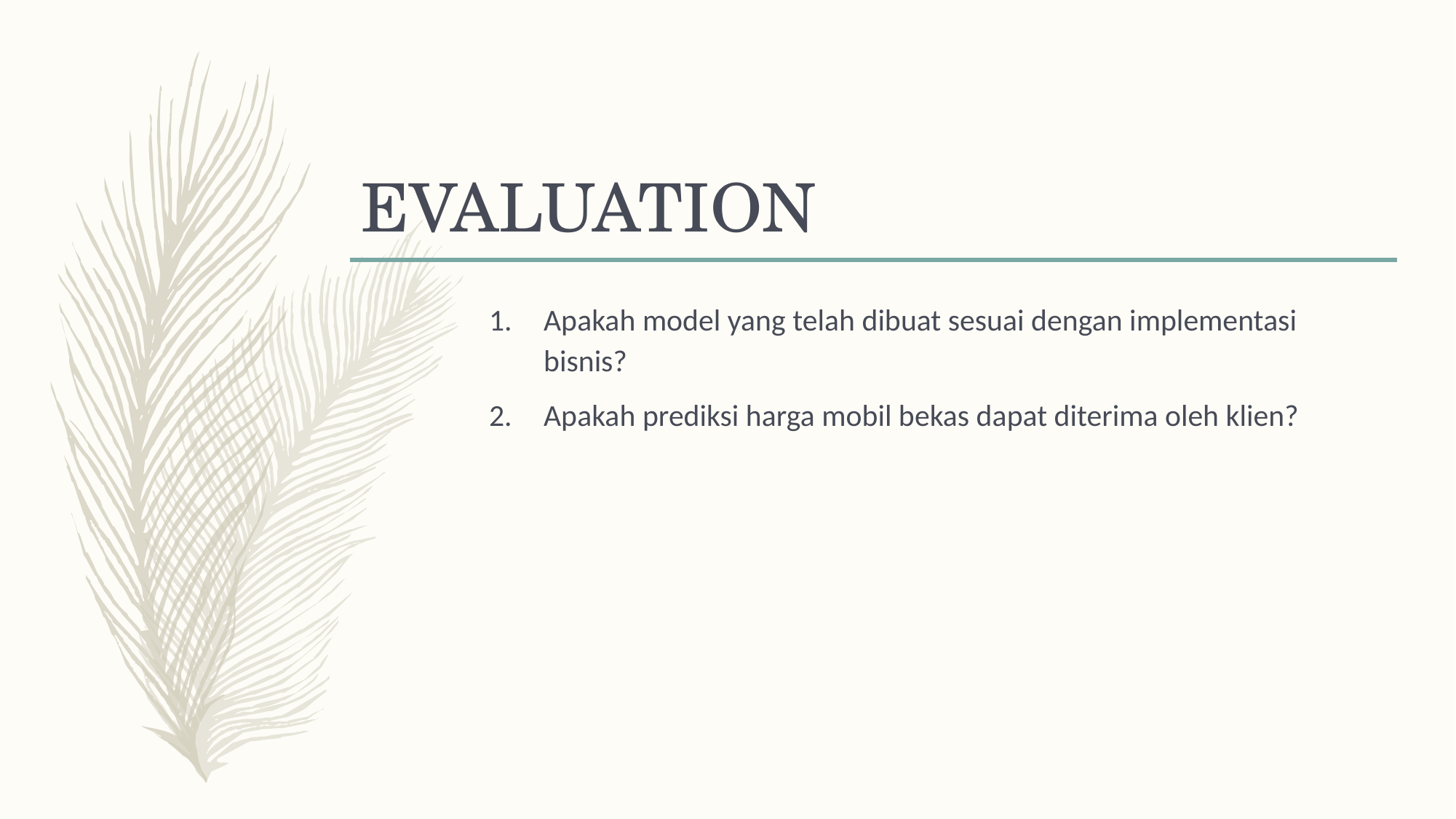

# EVALUATION
Apakah model yang telah dibuat sesuai dengan implementasi bisnis?
Apakah prediksi harga mobil bekas dapat diterima oleh klien?